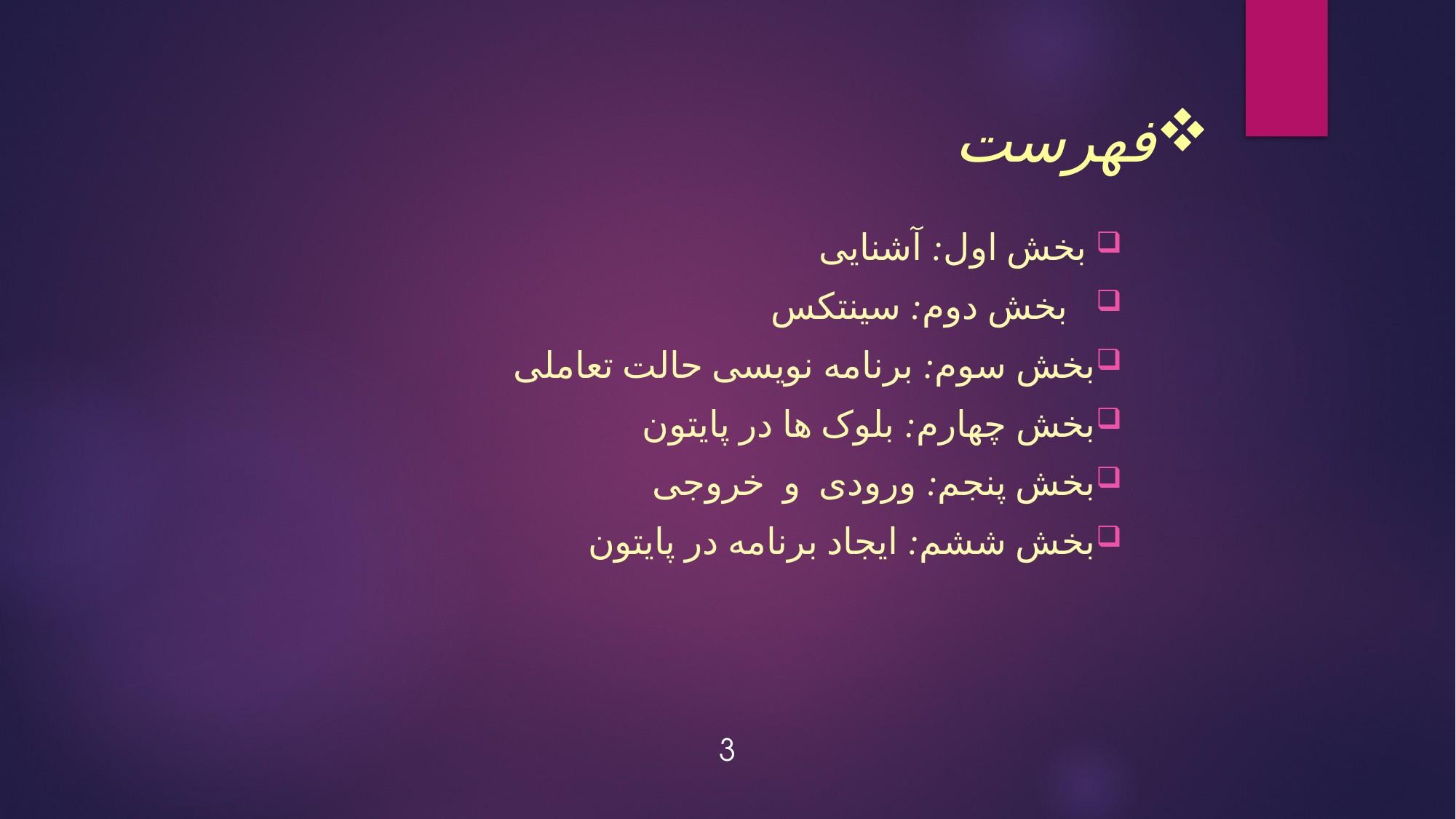

# فهرست
 بخش اول: آشنایی
بخش دوم: سینتکس
بخش سوم: برنامه نویسی حالت تعاملی
بخش چهارم: بلوک ها در پایتون
بخش پنجم: ورودی  و  خروجی
بخش ششم: ایجاد برنامه در پایتون

3